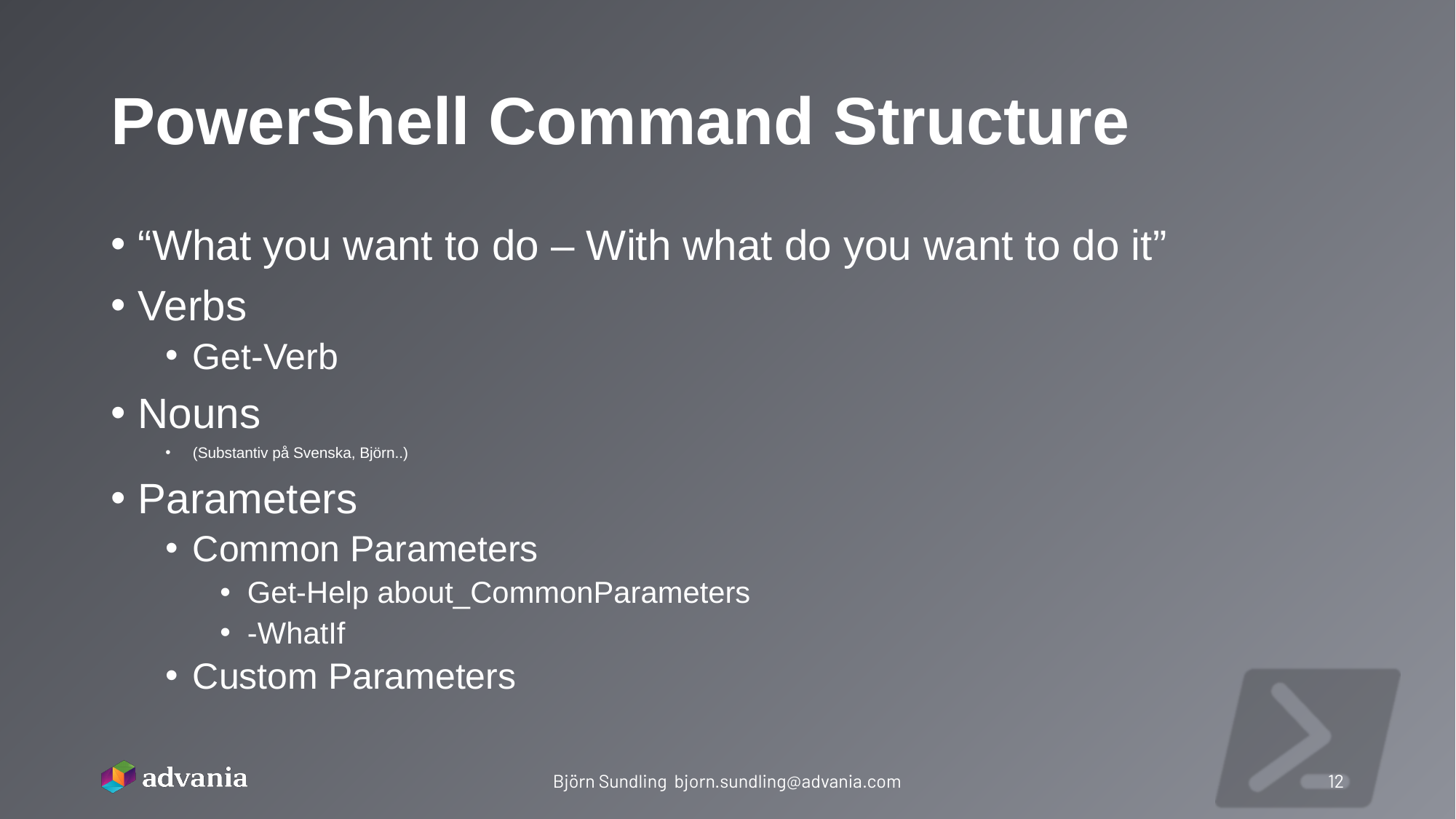

# PowerShell Command Structure
“What you want to do – With what do you want to do it”
Verbs
Get-Verb
Nouns
(Substantiv på Svenska, Björn..)
Parameters
Common Parameters
Get-Help about_CommonParameters
-WhatIf
Custom Parameters
Björn Sundling  bjorn.sundling@advania.com
12